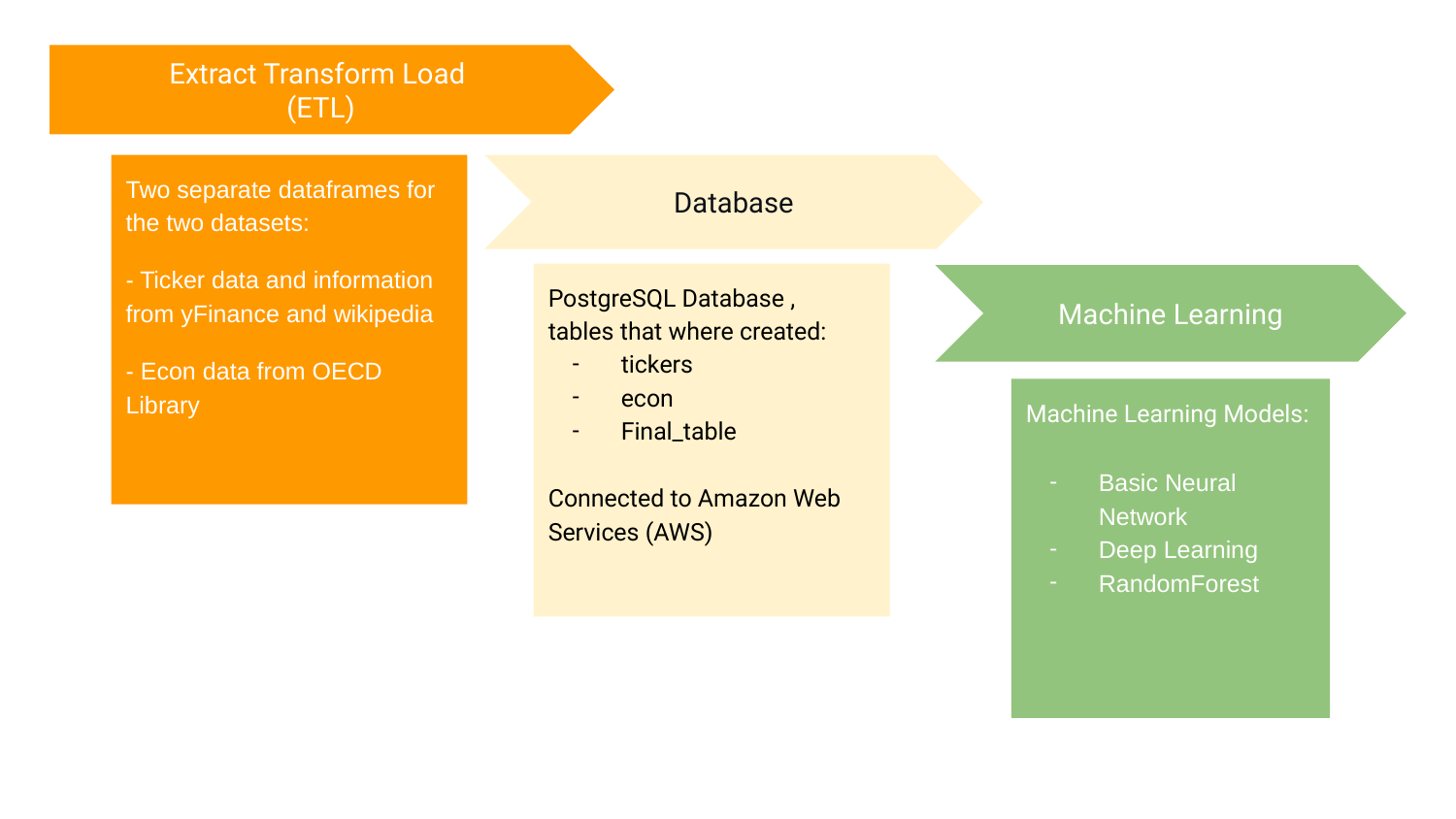

Extract Transform Load
(ETL)
Two separate dataframes for the two datasets:
- Ticker data and information  from yFinance and wikipedia
- Econ data from OECD Library

Database
PostgreSQL Database ,
tables that where created:
tickers
econ
Final_table

Connected to Amazon Web Services (AWS)
Machine Learning
Machine Learning Models:
Basic Neural Network
Deep Learning
RandomForest